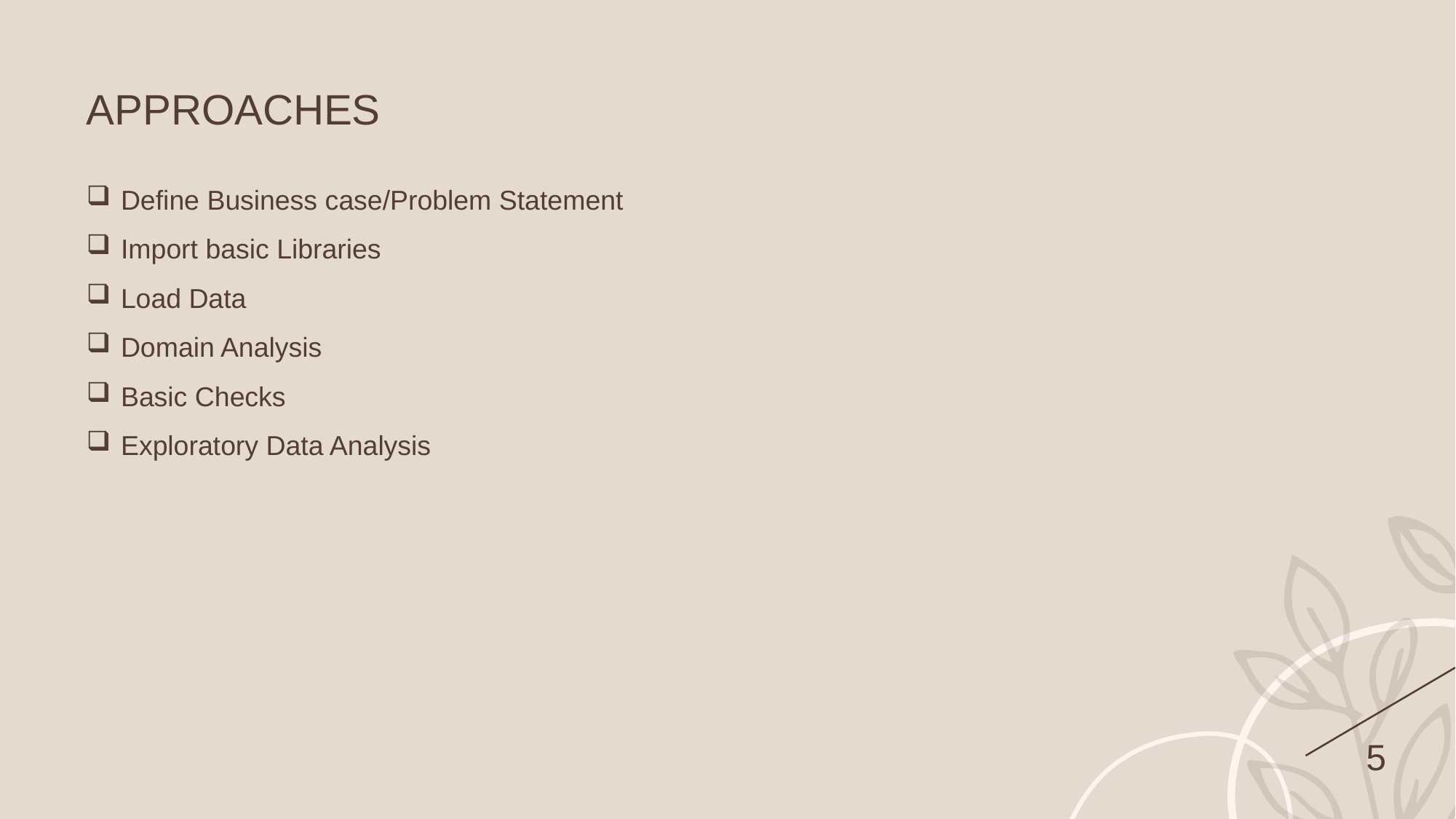

APPROACHES

Define Business case/Problem Statement
Import basic Libraries
Load Data
Domain Analysis
Basic Checks
Exploratory Data Analysis
5